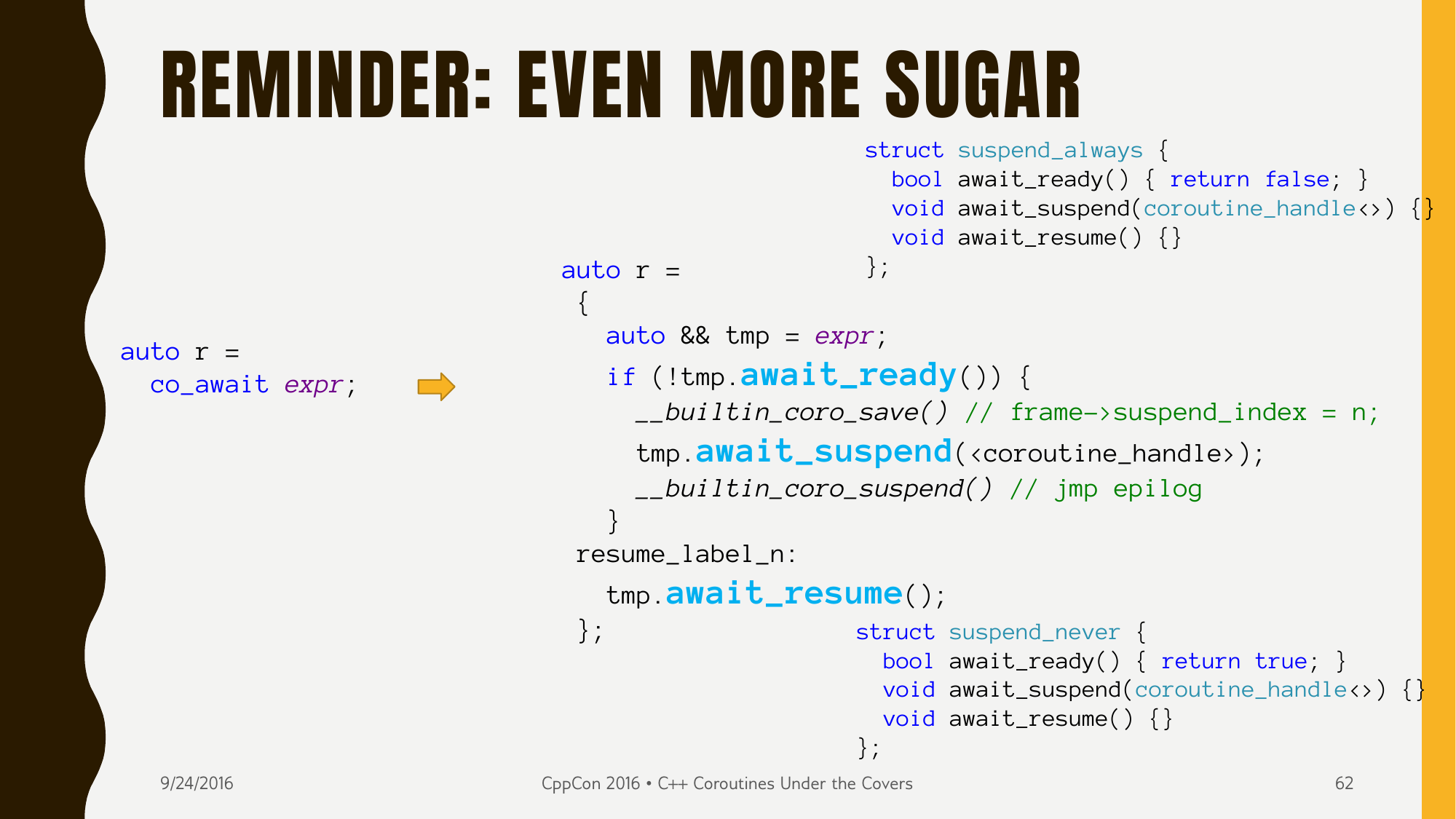

# Reminder: even more sugar
struct suspend_always {
  bool await_ready() { return false; }
  void await_suspend(coroutine_handle<>) {}
  void await_resume() {}
};
 auto r =
  {
    auto && tmp = expr;
    if (!tmp.await_ready()) {
      __builtin_coro_save() // frame->suspend_index = n;
      tmp.await_suspend(<coroutine_handle>);
      __builtin_coro_suspend() // jmp epilog
    }
  resume_label_n:
    tmp.await_resume();
  };
auto r =
  co_await expr;

struct suspend_never {
  bool await_ready() { return true; }
  void await_suspend(coroutine_handle<>) {}
  void await_resume() {}
};
9/24/2016
CppCon 2016 • C++ Coroutines Under the Covers
62